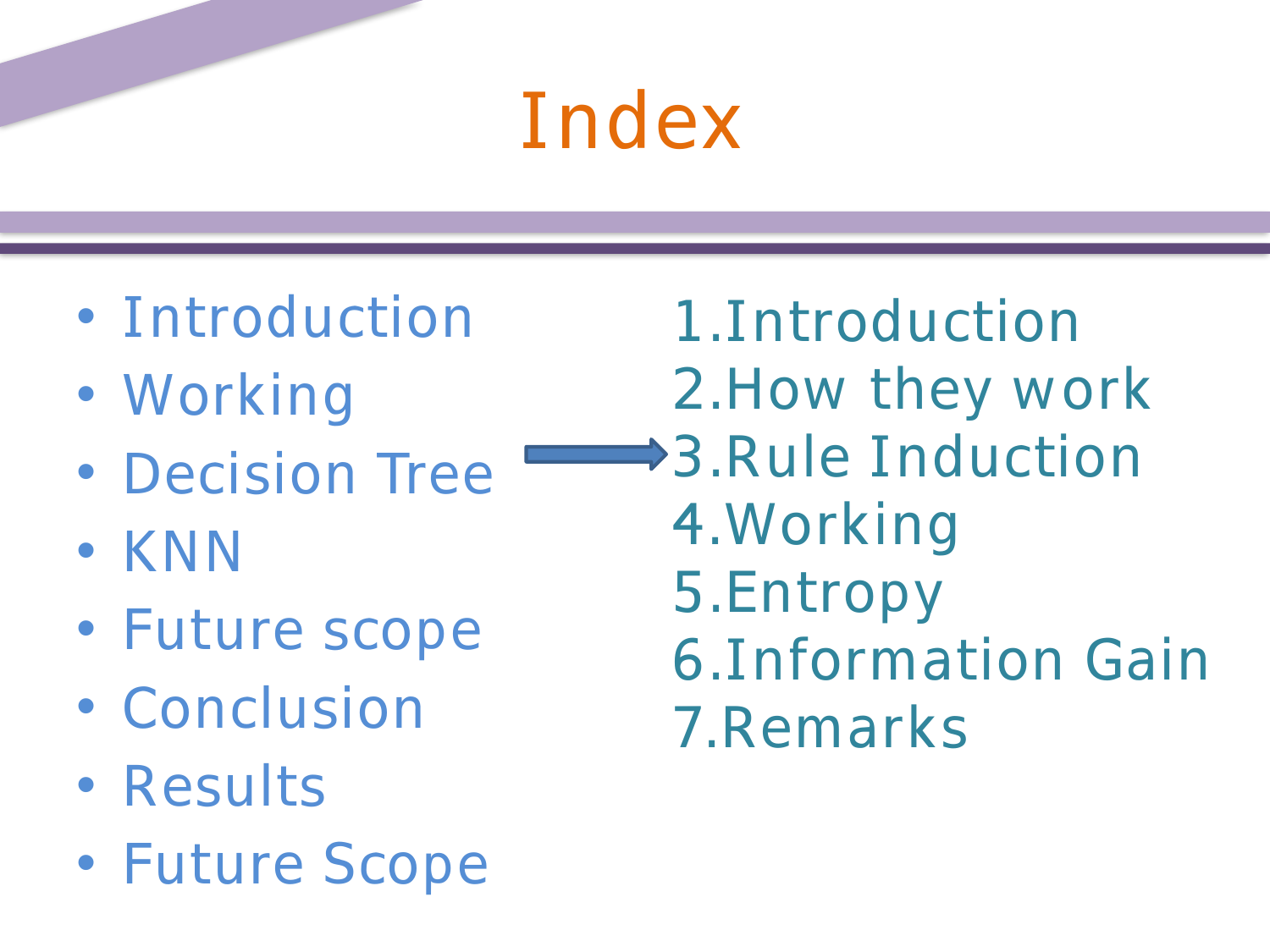

# Index

Introduction
Working
Decision Tree
KNN
Future scope
Conclusion
Results
Future Scope

Introduction
How they work
Rule Induction
Working
Entropy
Information Gain
Remarks